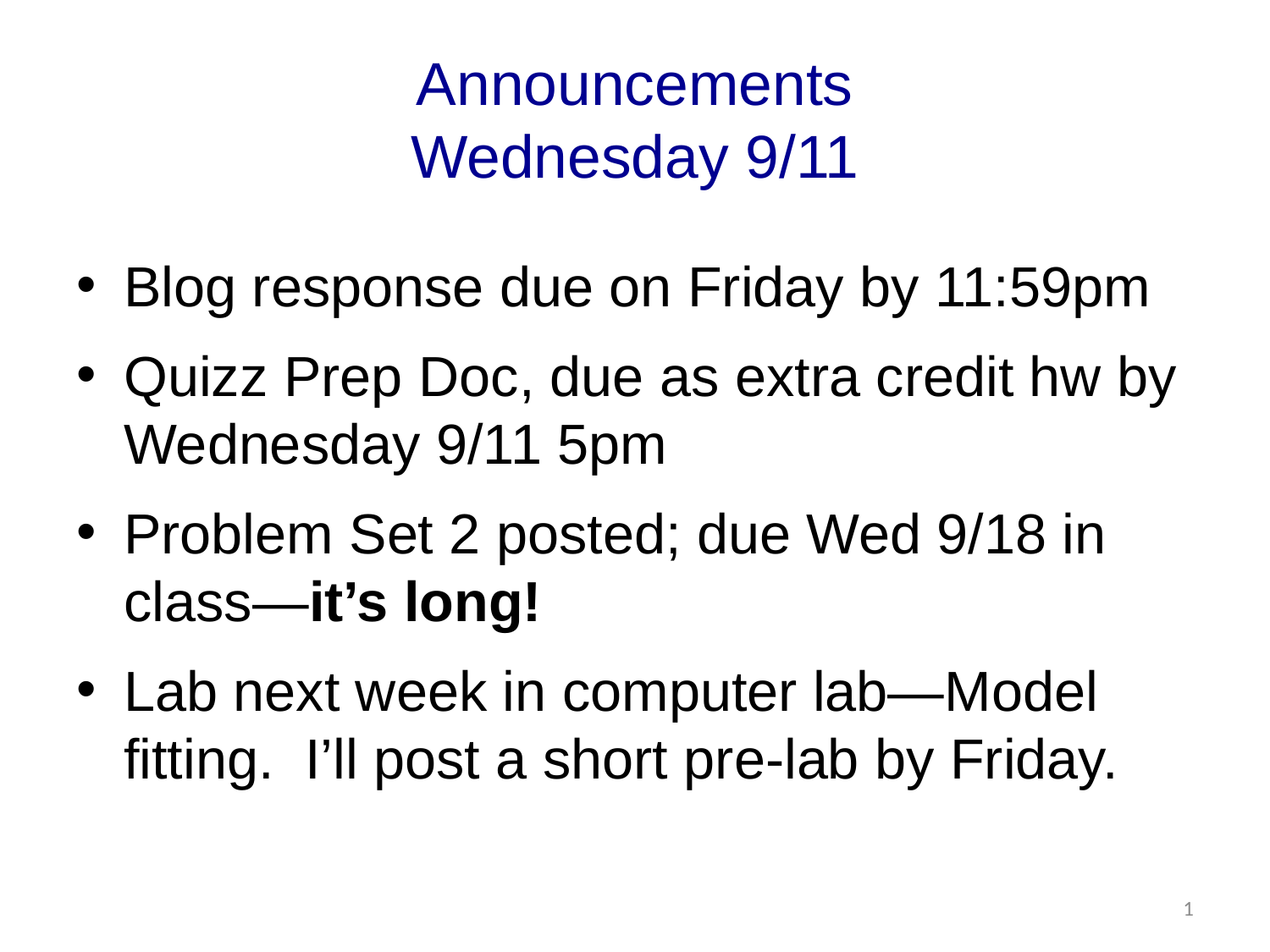

# Announcements Wednesday 9/11
Blog response due on Friday by 11:59pm
Quizz Prep Doc, due as extra credit hw by Wednesday 9/11 5pm
Problem Set 2 posted; due Wed 9/18 in class—it’s long!
Lab next week in computer lab—Model fitting.  I’ll post a short pre-lab by Friday.

1